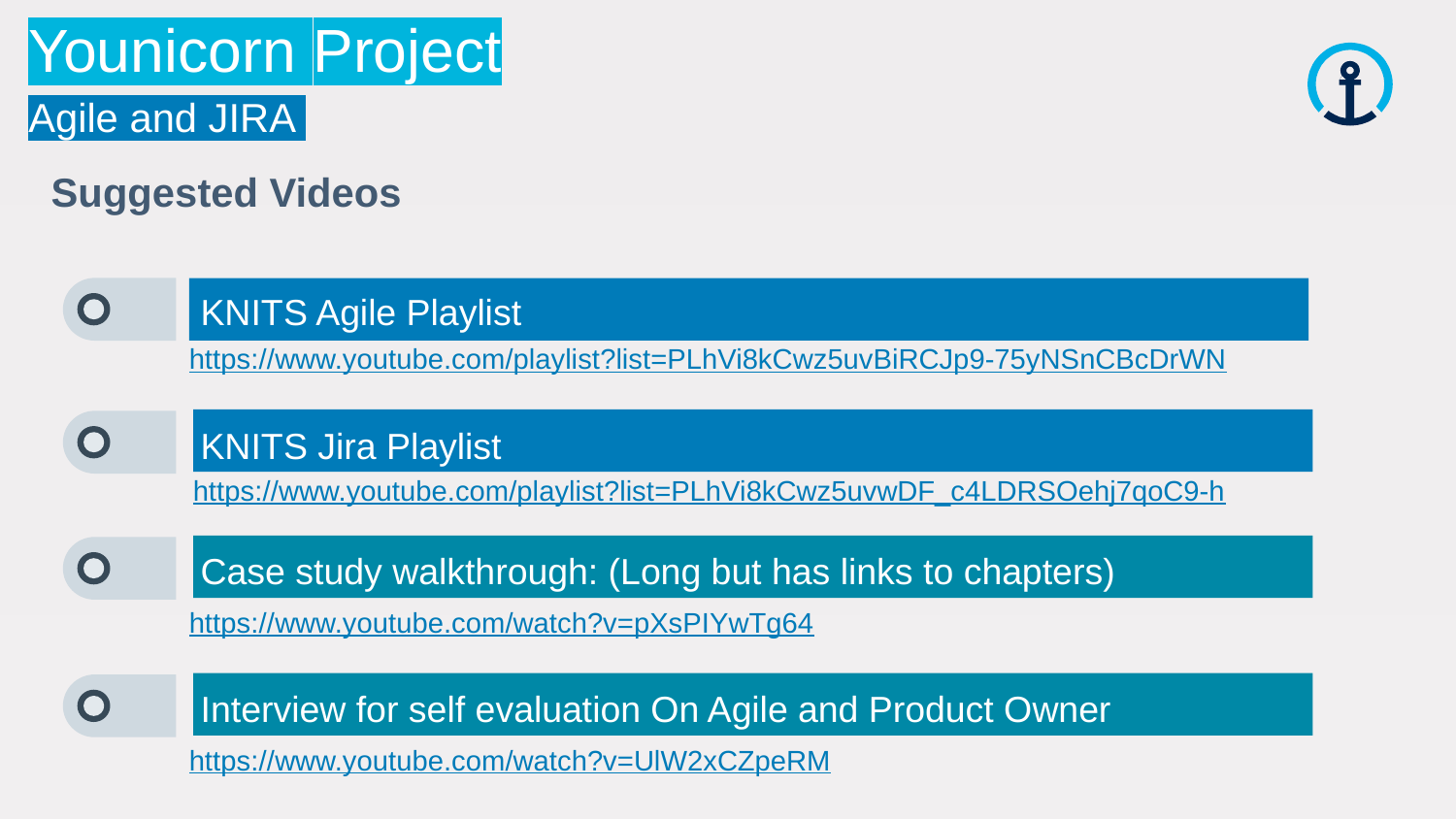

Younicorn Project
Agile and JIRA
 Suggested Videos

KNITS Agile Playlist

https://www.youtube.com/playlist?list=PLhVi8kCwz5uvBiRCJp9-75yNSnCBcDrWN

KNITS Jira Playlist
https://www.youtube.com/playlist?list=PLhVi8kCwz5uvwDF_c4LDRSOehj7qoC9-h

Case study walkthrough: (Long but has links to chapters)
https://www.youtube.com/watch?v=pXsPIYwTg64

Interview for self evaluation On Agile and Product Owner
https://www.youtube.com/watch?v=UlW2xCZpeRM